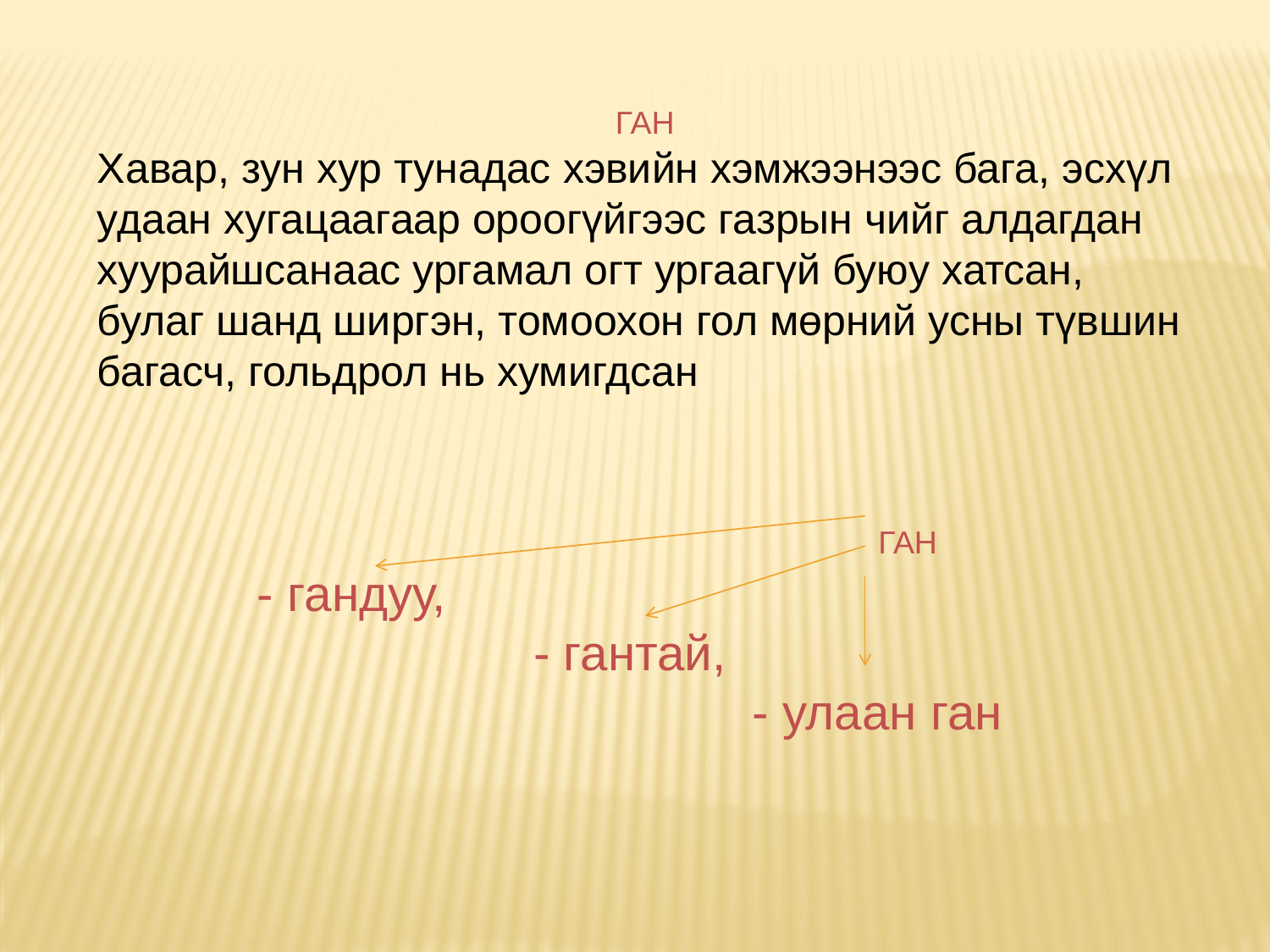

ГАН
Хавар, зун хур тунадас хэвийн хэмжээнээс бага, эсхүл удаан хугацаагаар ороогүйгээс газрын чийг алдагдан хуурайшсанаас ургамал огт ургаагүй буюу хатсан, булаг шанд ширгэн, томоохон гол мөрний усны түвшин багасч, гольдрол нь хумигдсан
ГАН
- гандуу,
- гантай,
- улаан ган